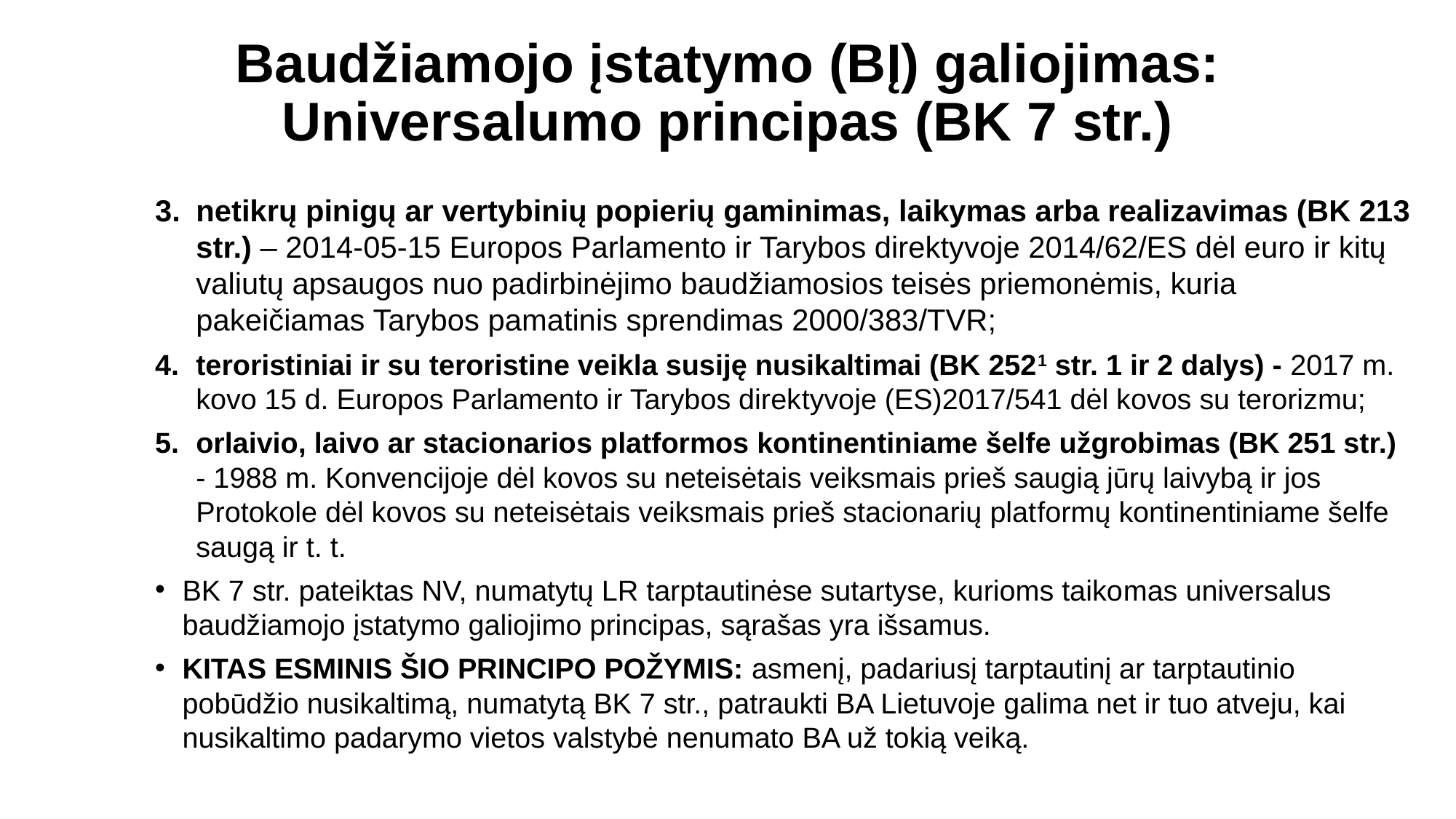

# Baudžiamojo įstatymo (BĮ) galiojimas: Universalumo principas (BK 7 str.)
netikrų pinigų ar vertybinių popierių gaminimas, laikymas arba realizavimas (BK 213 str.) – 2014-05-15 Europos Parlamento ir Tarybos direktyvoje 2014/62/ES dėl euro ir kitų va­liutų apsaugos nuo padirbinėjimo baudžiamosios teisės priemonėmis, kuria pakeičiamas Tarybos pamatinis sprendimas 2000/383/TVR;
te­roristiniai ir su teroristine veikla susiję nusikaltimai (BK 2521 str. 1 ir 2 dalys) - 2017 m. kovo 15 d. Europos Parlamento ir Tarybos direk­tyvoje (ES)2017/541 dėl kovos su terorizmu;
orlaivio, laivo ar stacionarios platformos kontinentiniame šelfe užgrobimas (BK 251 str.) - 1988 m. Konven­cijoje dėl kovos su neteisėtais veiksmais prieš saugią jūrų laivybą ir jos Protokole dėl kovos su neteisėtais veiksmais prieš stacionarių plat­formų kontinentiniame šelfe saugą ir t. t.
BK 7 str. pateiktas NV, nu­matytų LR tarptautinėse sutartyse, kurioms taiko­mas universalus baudžiamojo įstatymo galiojimo principas, sąrašas yra išsamus.
KITAS ESMINIS ŠIO PRINCIPO POŽYMIS: asmenį, padariusį tarptautinį ar tarptautinio pobūdžio nusikaltimą, numaty­tą BK 7 str., patraukti BA Lietuvoje galima net ir tuo atveju, kai nusikaltimo padarymo vietos valstybė nenumato BA už tokią veiką.